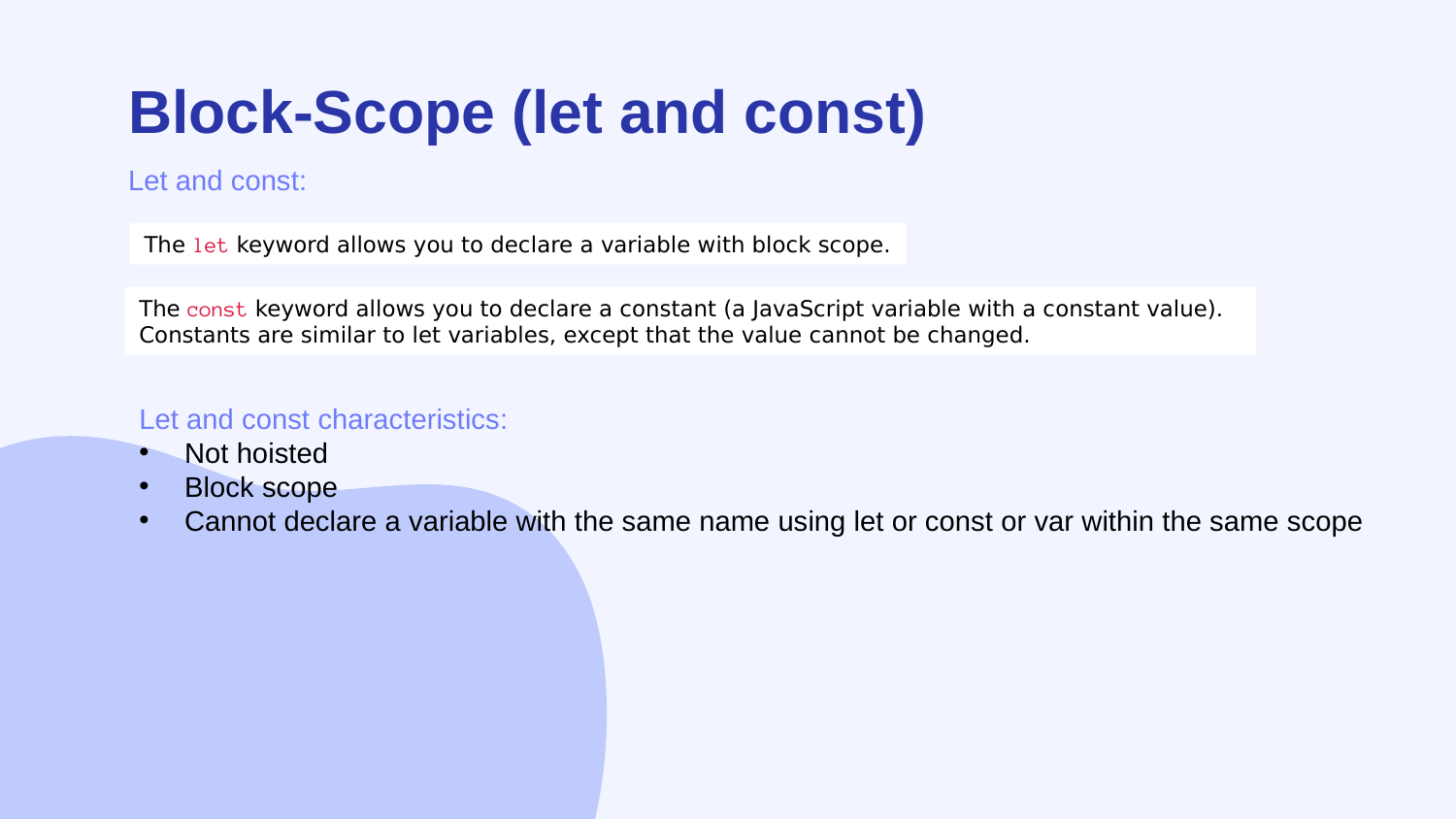

# Block-Scope (let and const)
Let and const:
The let keyword allows you to declare a variable with block scope.
The const keyword allows you to declare a constant (a JavaScript variable with a constant value).
Constants are similar to let variables, except that the value cannot be changed.
Let and const characteristics:
Not hoisted
Block scope
Cannot declare a variable with the same name using let or const or var within the same scope